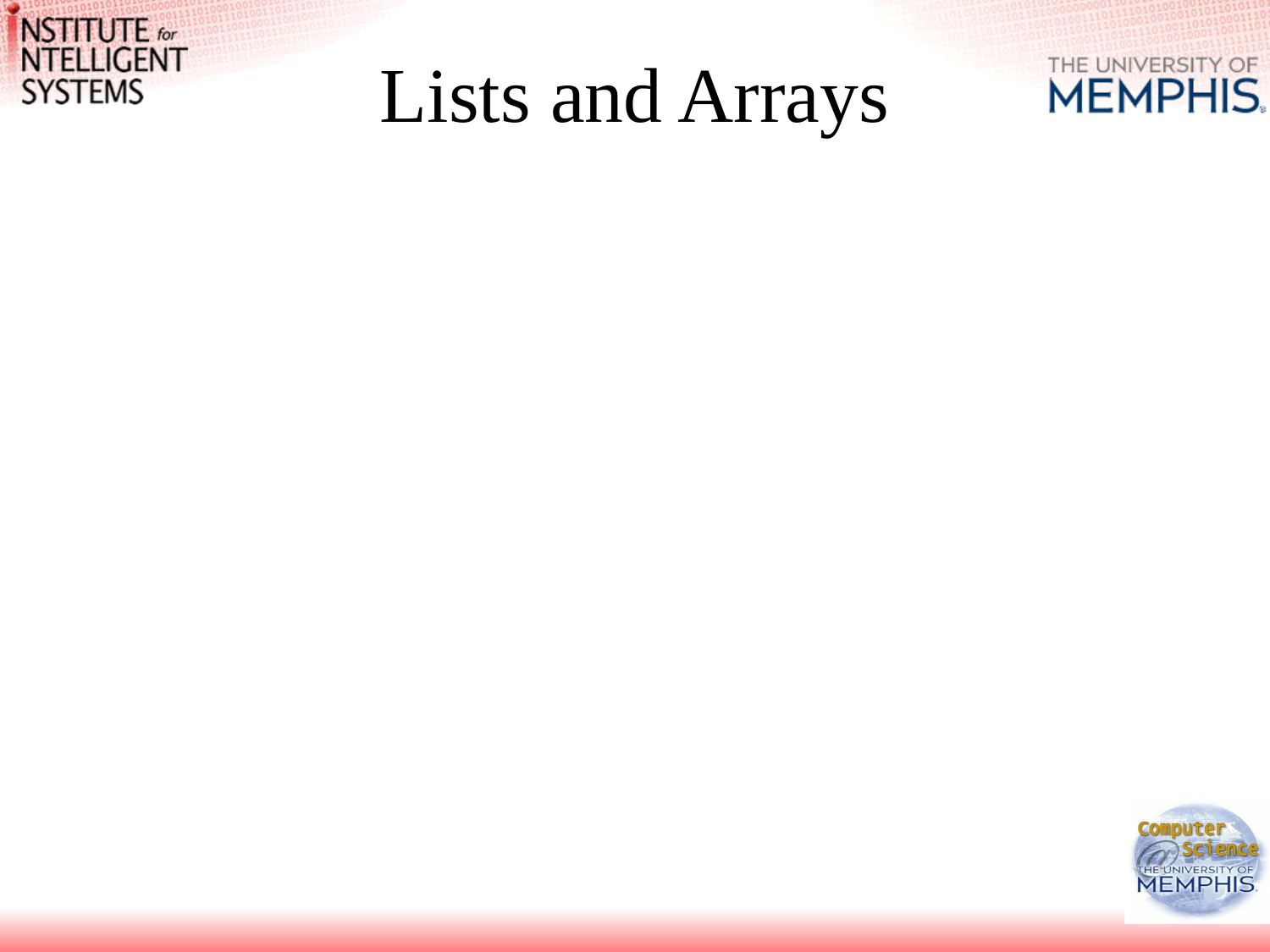

# Lists and Arrays
@a = (); # empty list
@b = (1,2,3); # three numbers
@c = ("Jan","Piet","Marie"); # three strings
@d = ("Dirk",1.92,46,"20-03-1977"); # a mixed list

Variables and sublists are interpolated in a list
@b = ($a,$a+1,$a+2); # variable interpolation, assume $a = 1
@c = ("Jan",("Piet","Marie")); # list interpolation
@d = ("Dirk",1.92,46,(),"20-03-1977"); # empty list interpolation
@e = ( @b, @c ); # same as (1,2,3,"Jan","Piet","Marie")

Practical construction operators
($x..$y)
    @x = (1..6) # same as (1, 2, 3, 4, 5, 6)
    @y = (1.2..5.2) # same as (1.2, 2.2, 3.2, 4.2, 5.2)
    @z = (2..5,8,11..13) # same as (2,3,4,5,8,11,12,13)

qw() ("quote word") function
    qw(Jan Piet Marie) is a shorter notation for ("Jan","Piet","Marie").